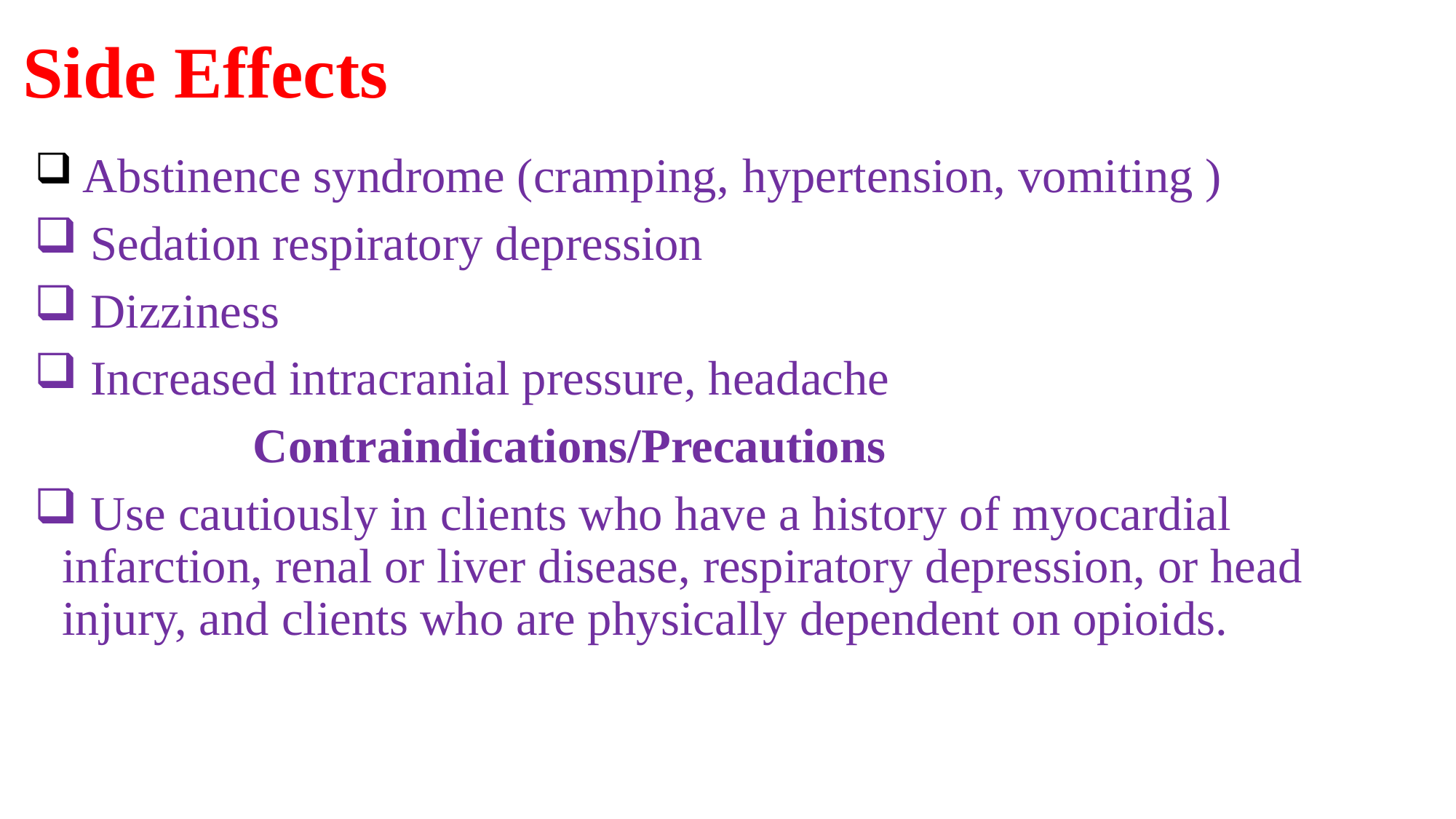

# Side Effects
 Abstinence syndrome (cramping, hypertension, vomiting )
 Sedation respiratory depression
 Dizziness
 Increased intracranial pressure, headache
		Contraindications/Precautions
 Use cautiously in clients who have a history of myocardial infarction, renal or liver disease, respiratory depression, or head injury, and clients who are physically dependent on opioids.